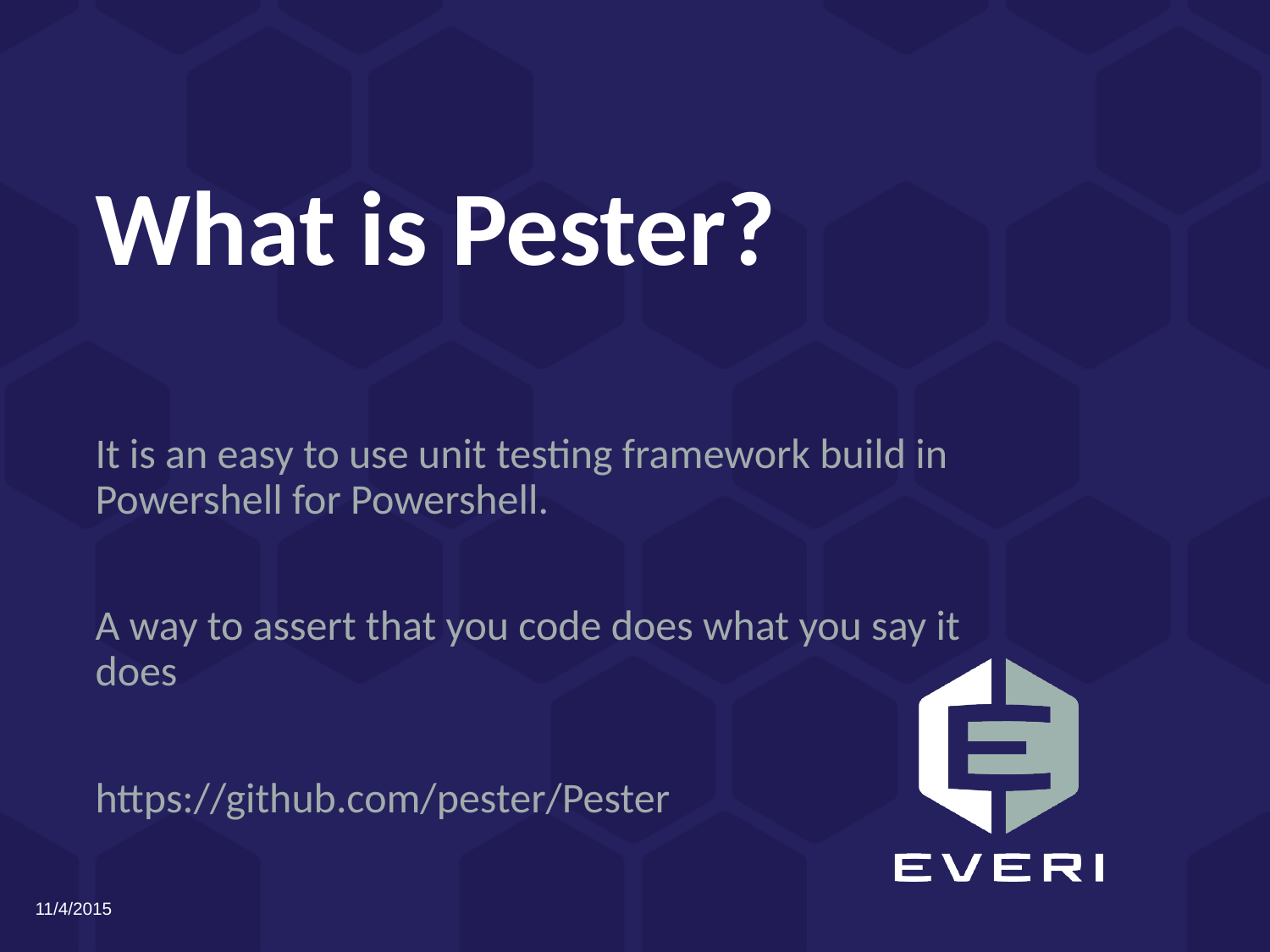

# What is Pester?
It is an easy to use unit testing framework build in Powershell for Powershell.

A way to assert that you code does what you say it does

https://github.com/pester/Pester
11/4/2015